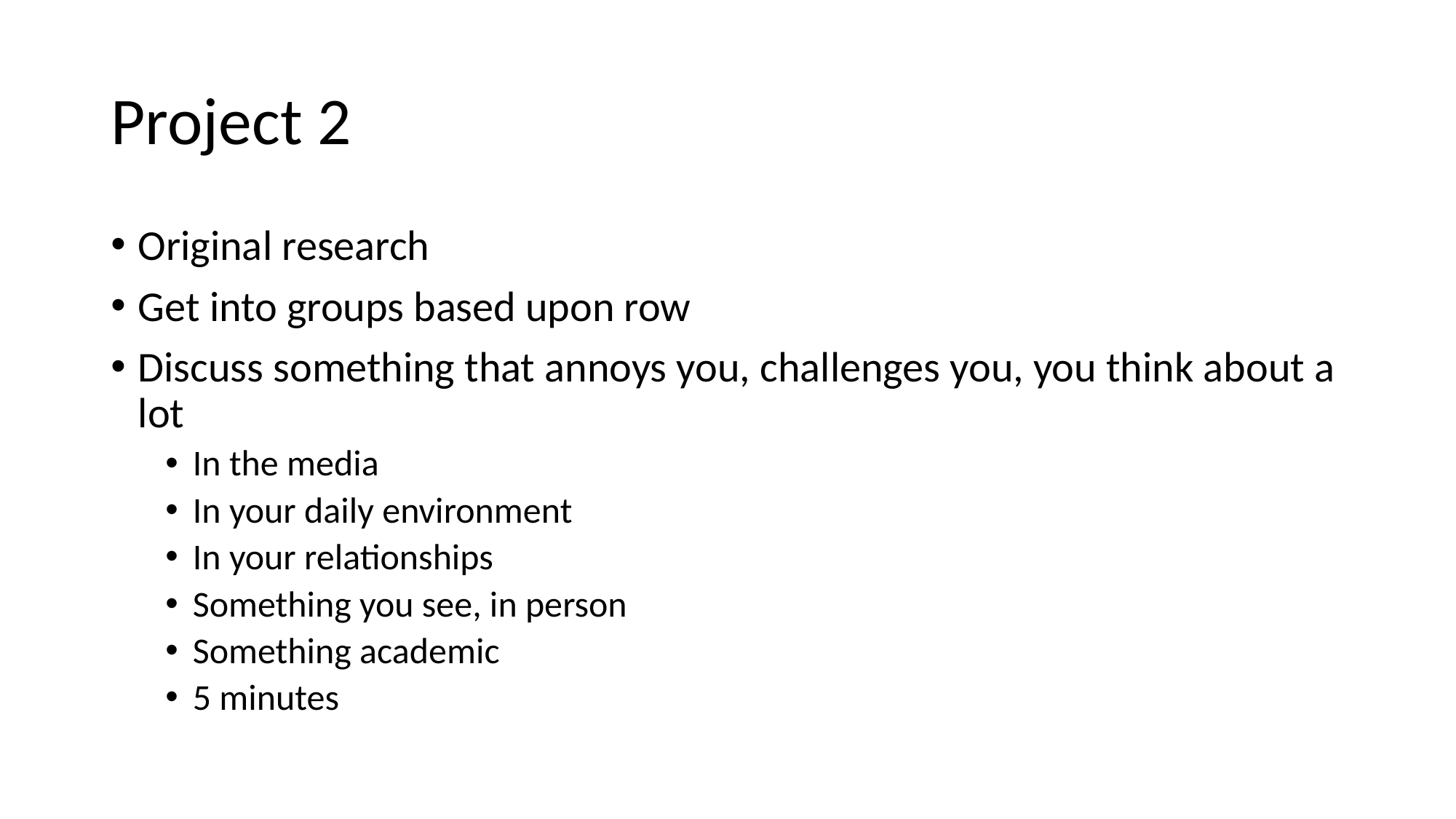

# Project 2
Original research
Get into groups based upon row
Discuss something that annoys you, challenges you, you think about a lot
In the media
In your daily environment
In your relationships
Something you see, in person
Something academic
5 minutes